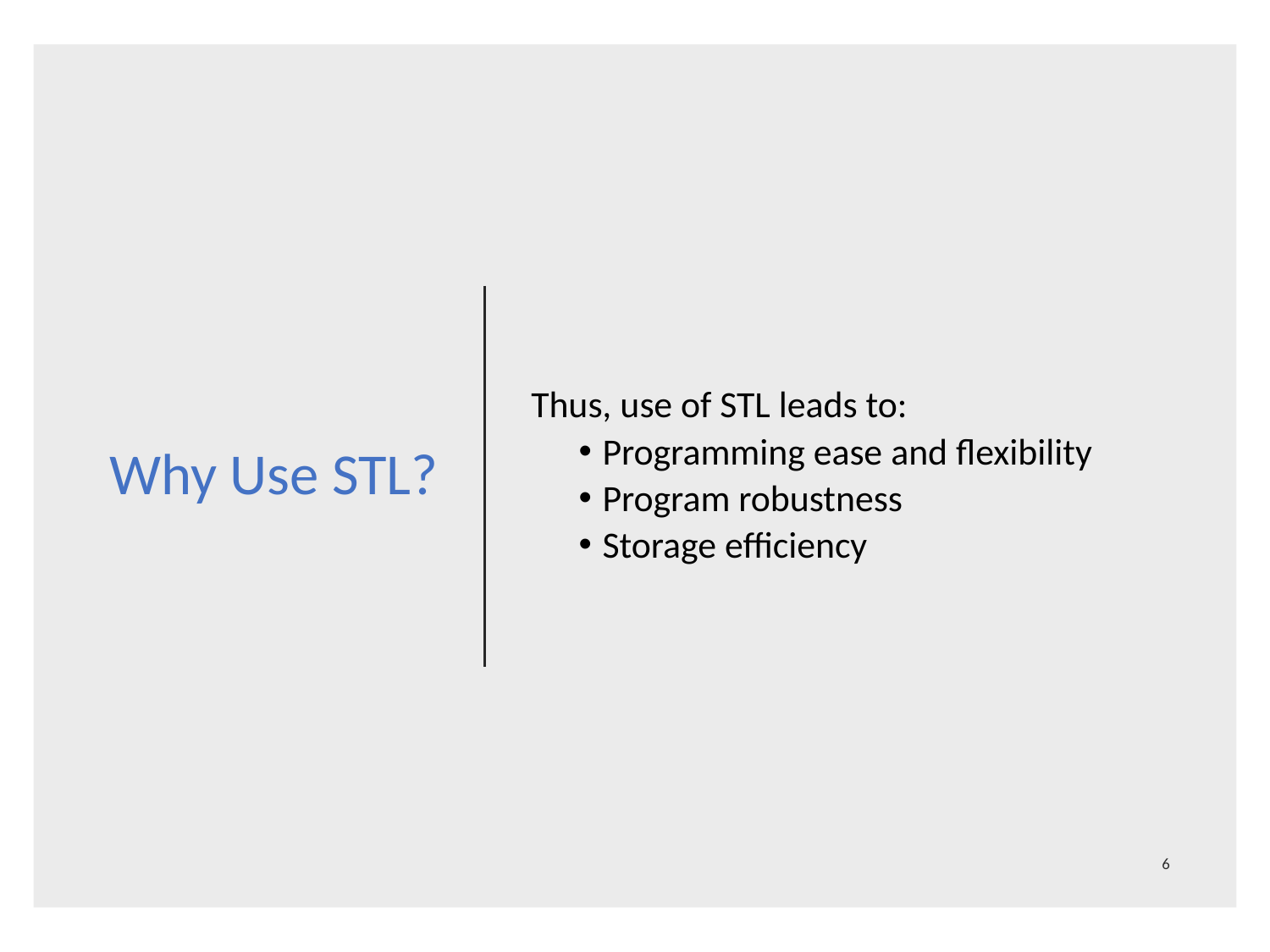

# Why Use STL?
Thus, use of STL leads to:
Programming ease and flexibility
Program robustness
Storage efficiency
6